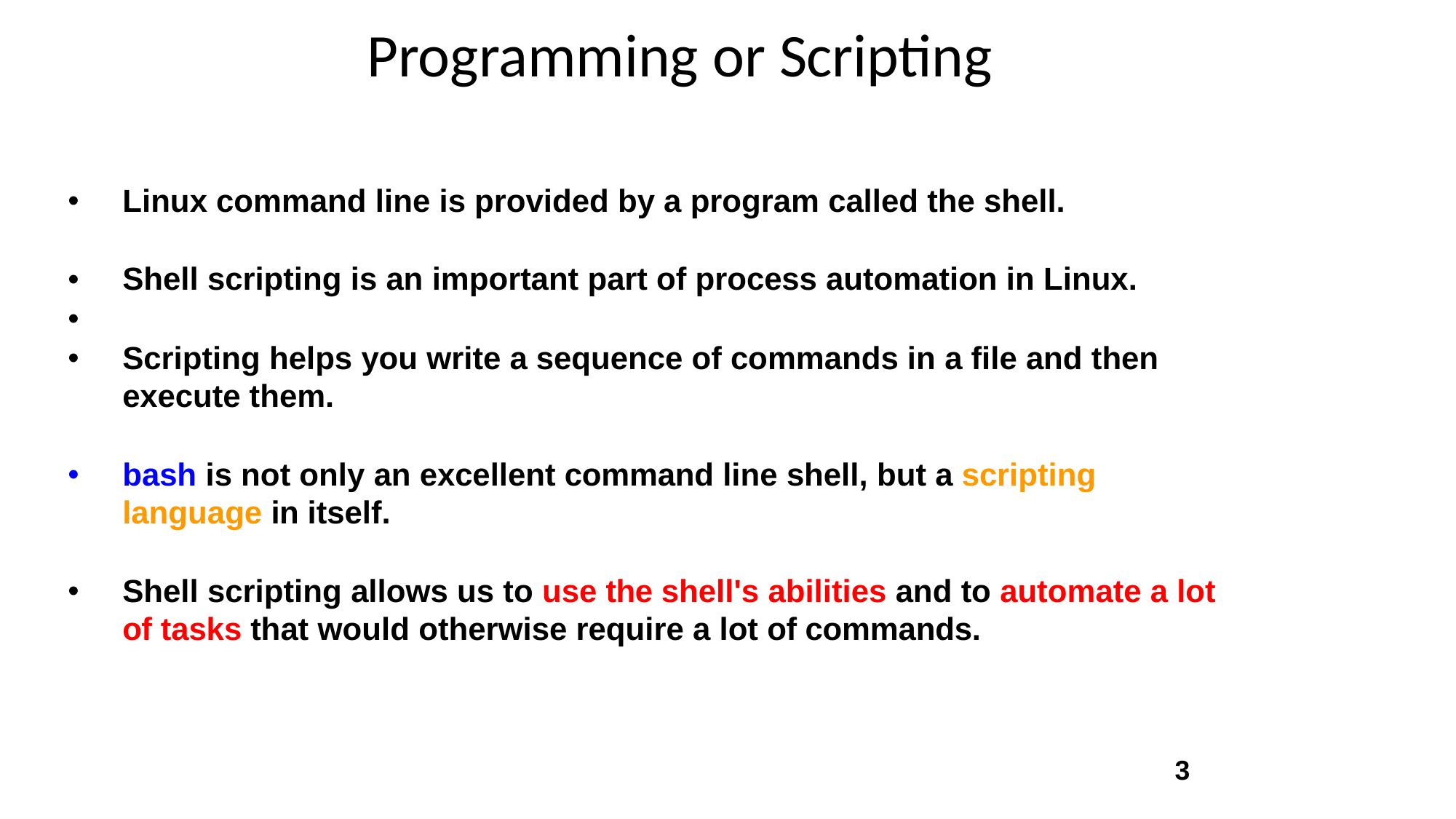

Programming or Scripting
Linux command line is provided by a program called the shell.

Shell scripting is an important part of process automation in Linux.

Scripting helps you write a sequence of commands in a file and then execute them.

bash is not only an excellent command line shell, but a scripting language in itself.

Shell scripting allows us to use the shell's abilities and to automate a lot of tasks that would otherwise require a lot of commands.
3